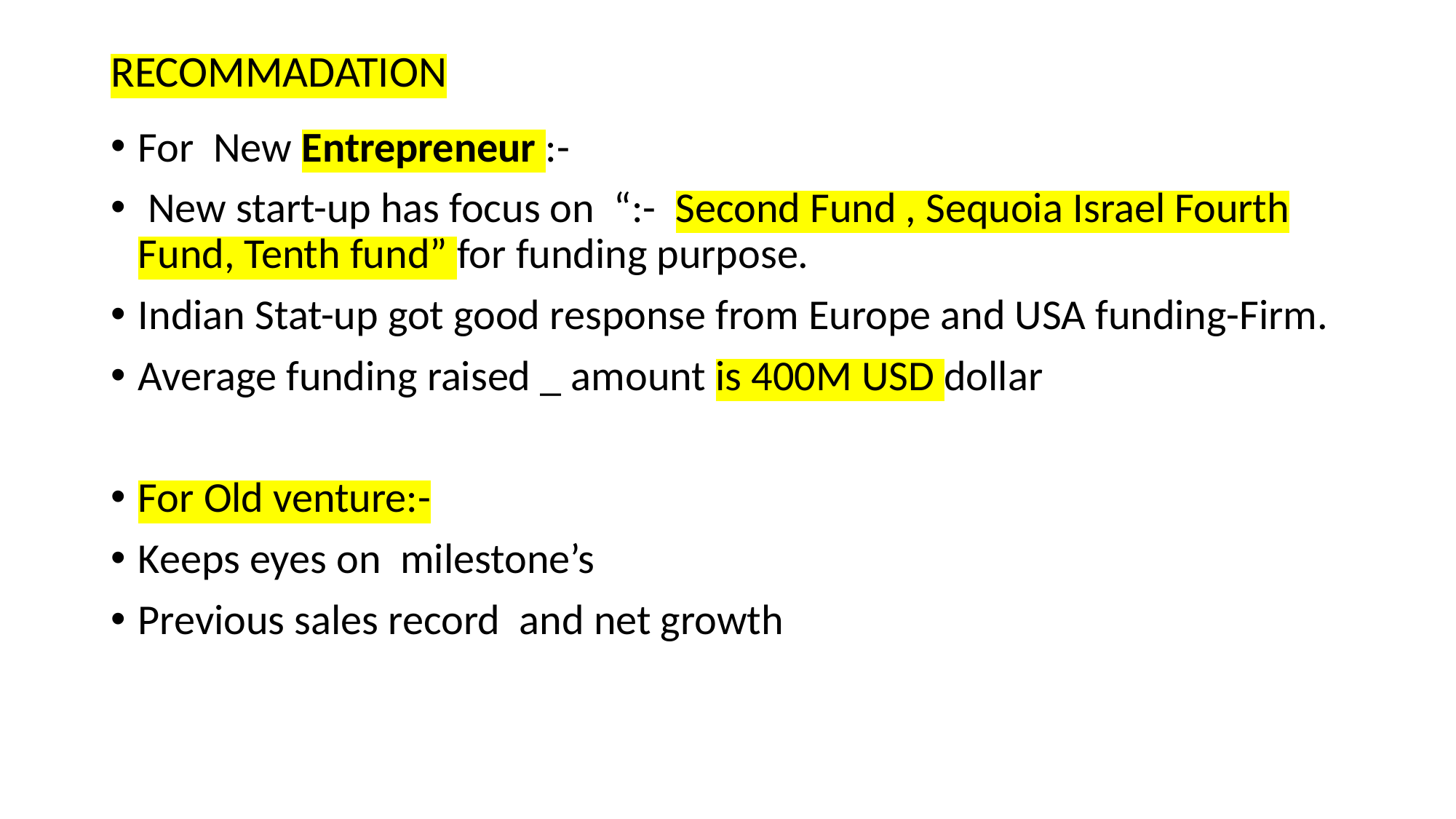

# RECOMMADATION
For  New Entrepreneur :-
 New start-up has focus on  “:-  Second Fund , Sequoia Israel Fourth Fund, Tenth fund” for funding purpose.
Indian Stat-up got good response from Europe and USA funding-Firm.
Average funding raised _ amount is 400M USD dollar

For Old venture:-
Keeps eyes on  milestone’s
Previous sales record  and net growth